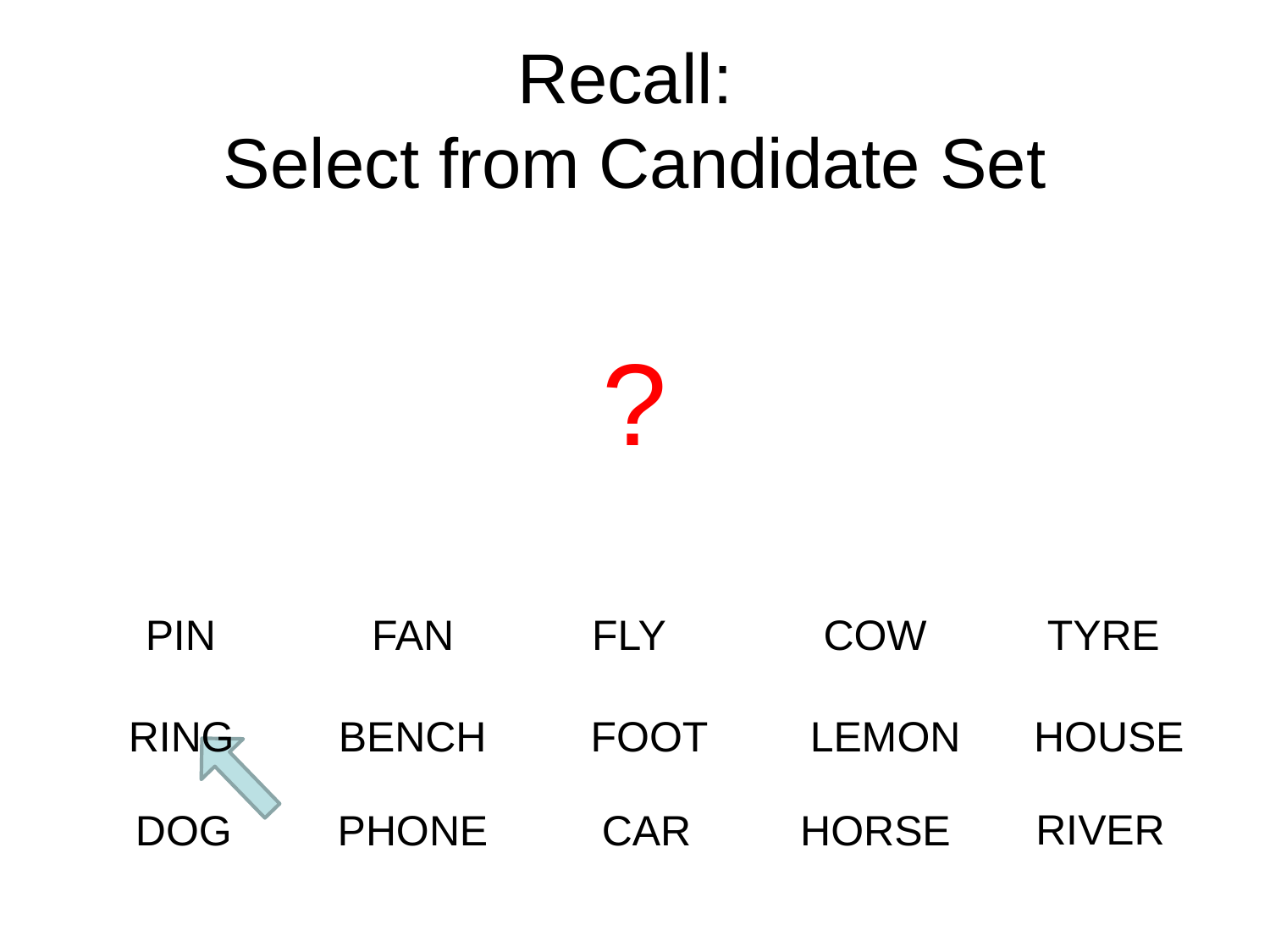

# Recall: Select from Candidate Set
?
PIN
FAN
FLY
COW
TYRE
RING
BENCH
FOOT
LEMON
HOUSE

RIVER
DOG
PHONE
CAR
HORSE